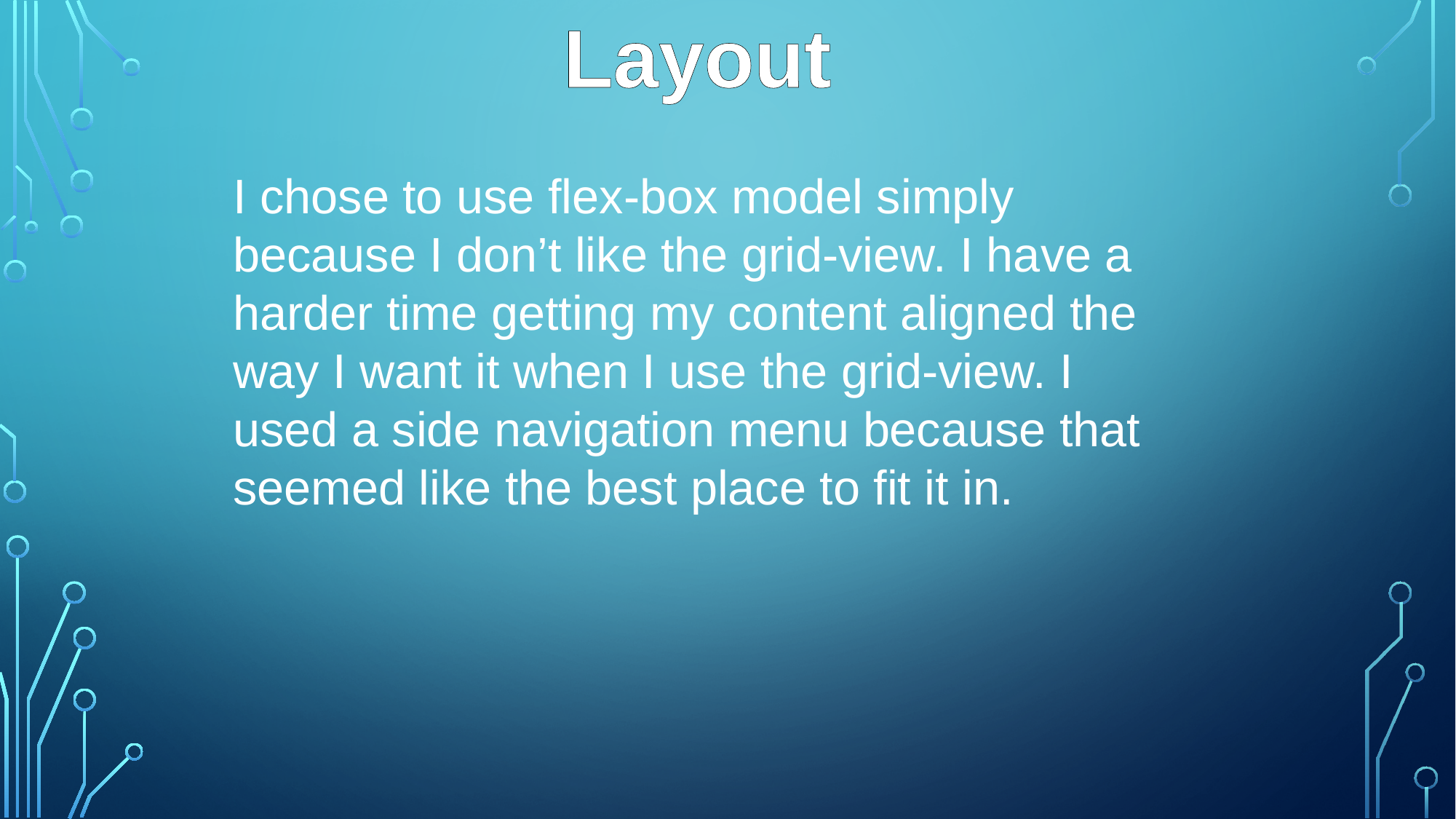

Layout
I chose to use flex-box model simply because I don’t like the grid-view. I have a harder time getting my content aligned the way I want it when I use the grid-view. I used a side navigation menu because that seemed like the best place to fit it in.